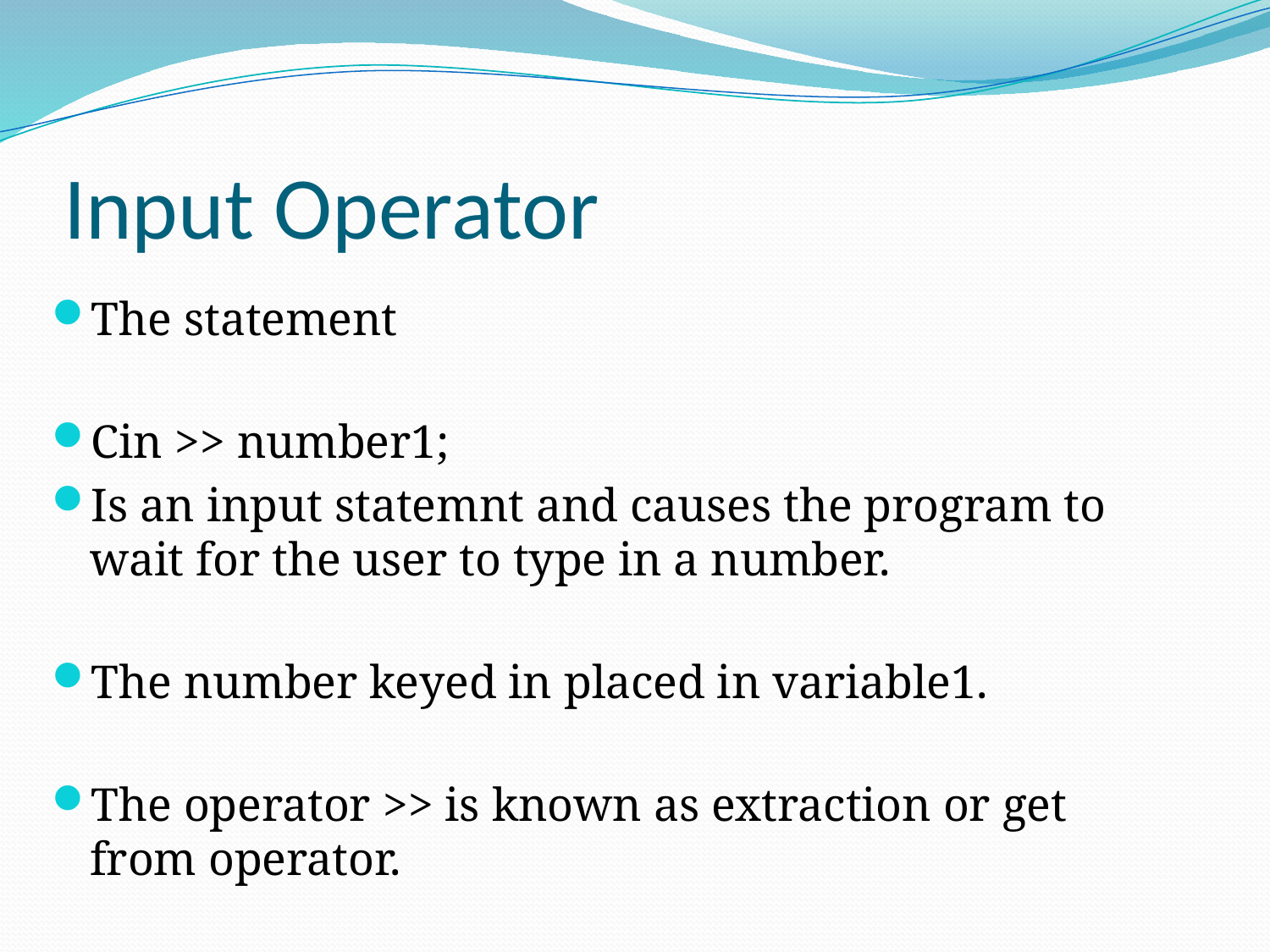

# Input Operator
The statement

Cin >> number1;
Is an input statemnt and causes the program to wait for the user to type in a number.

The number keyed in placed in variable1.

The operator >> is known as extraction or get from operator.